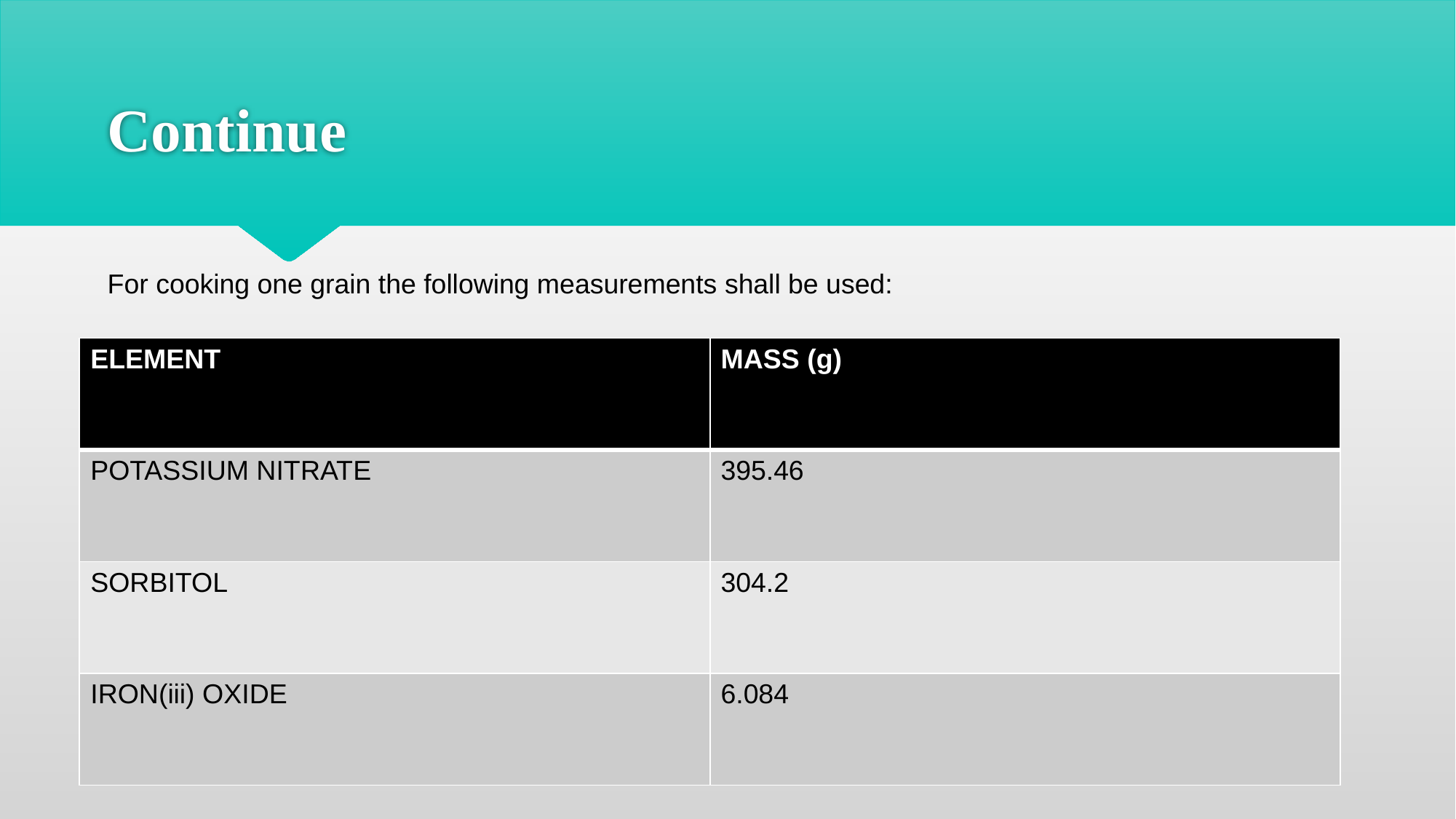

# Continue
For cooking one grain the following measurements shall be used:
| ELEMENT | MASS (g) |
| --- | --- |
| POTASSIUM NITRATE | 395.46 |
| SORBITOL | 304.2 |
| IRON(iii) OXIDE | 6.084 |